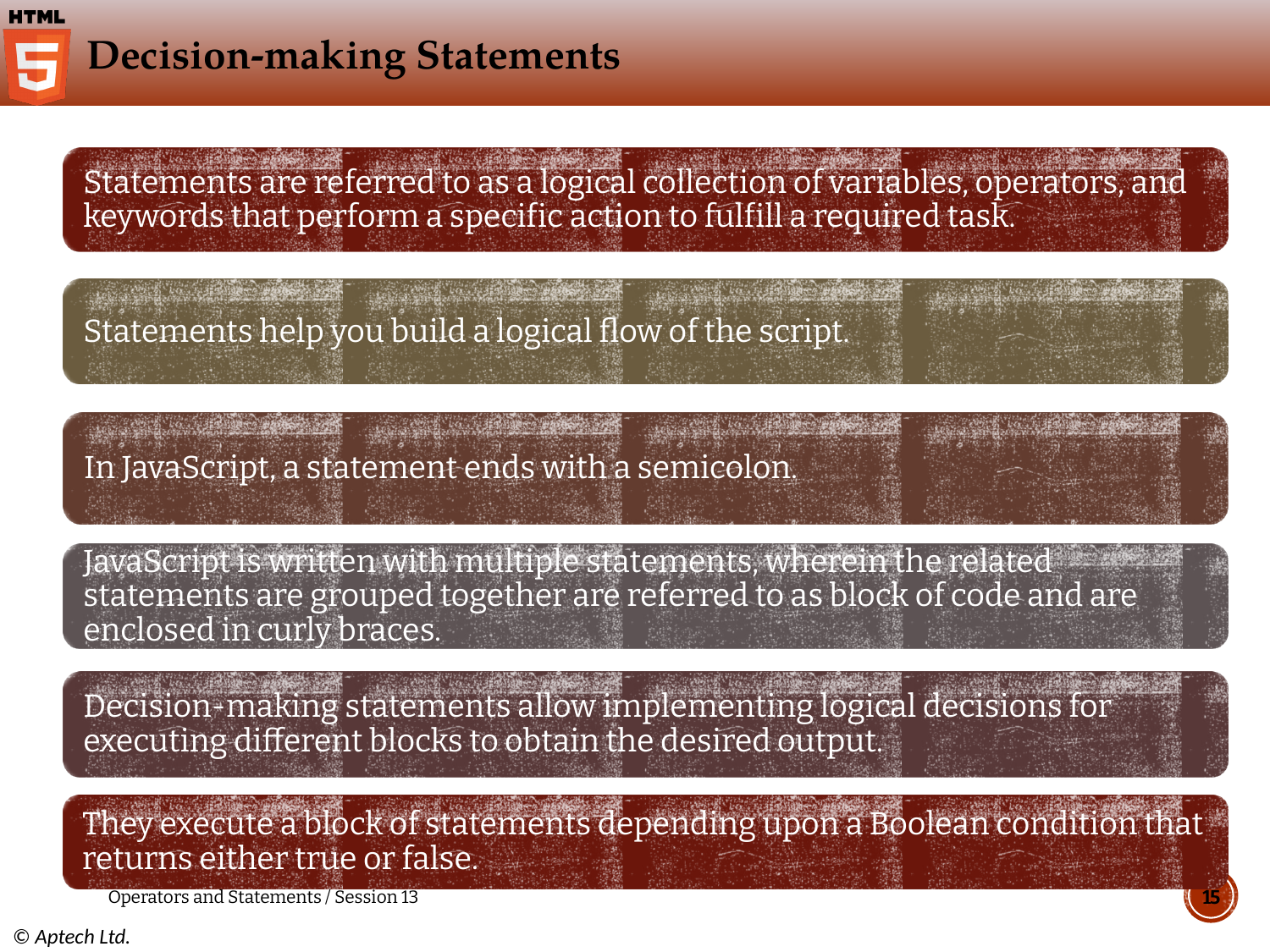

# Decision-making Statements
Statements are referred to as a logical collection of variables, operators, and keywords that perform a specific action to fulfill a required task.
Statements help you build a logical flow of the script.
In JavaScript, a statement ends with a semicolon.
JavaScript is written with multiple statements, wherein the related statements are grouped together are referred to as block of code and are enclosed in curly braces.
Decision-making statements allow implementing logical decisions for executing different blocks to obtain the desired output.
They execute a block of statements depending upon a Boolean condition that returns either true or false.
Operators and Statements / Session 13
15